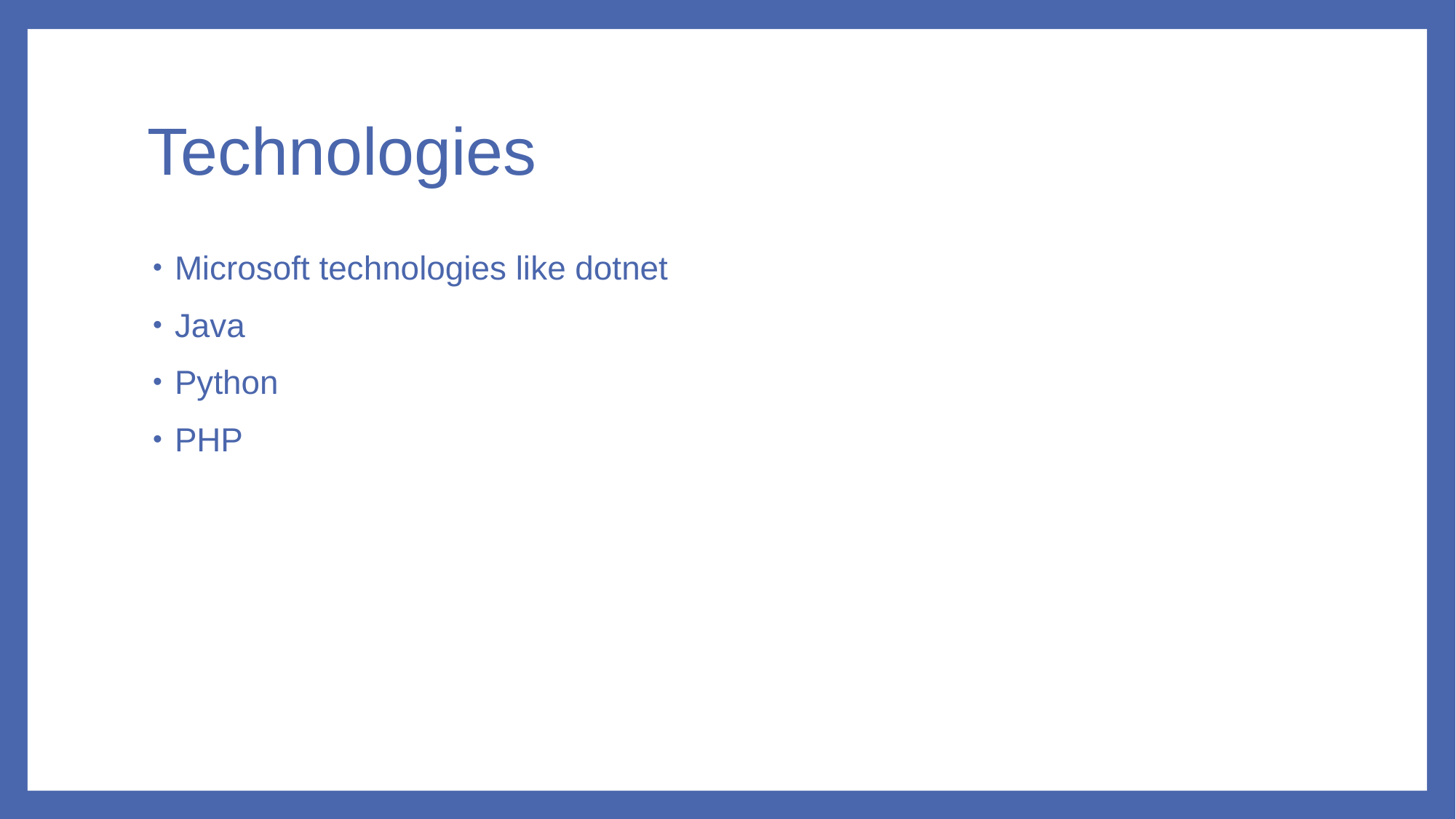

# Technologies
Microsoft technologies like dotnet
Java
Python
PHP